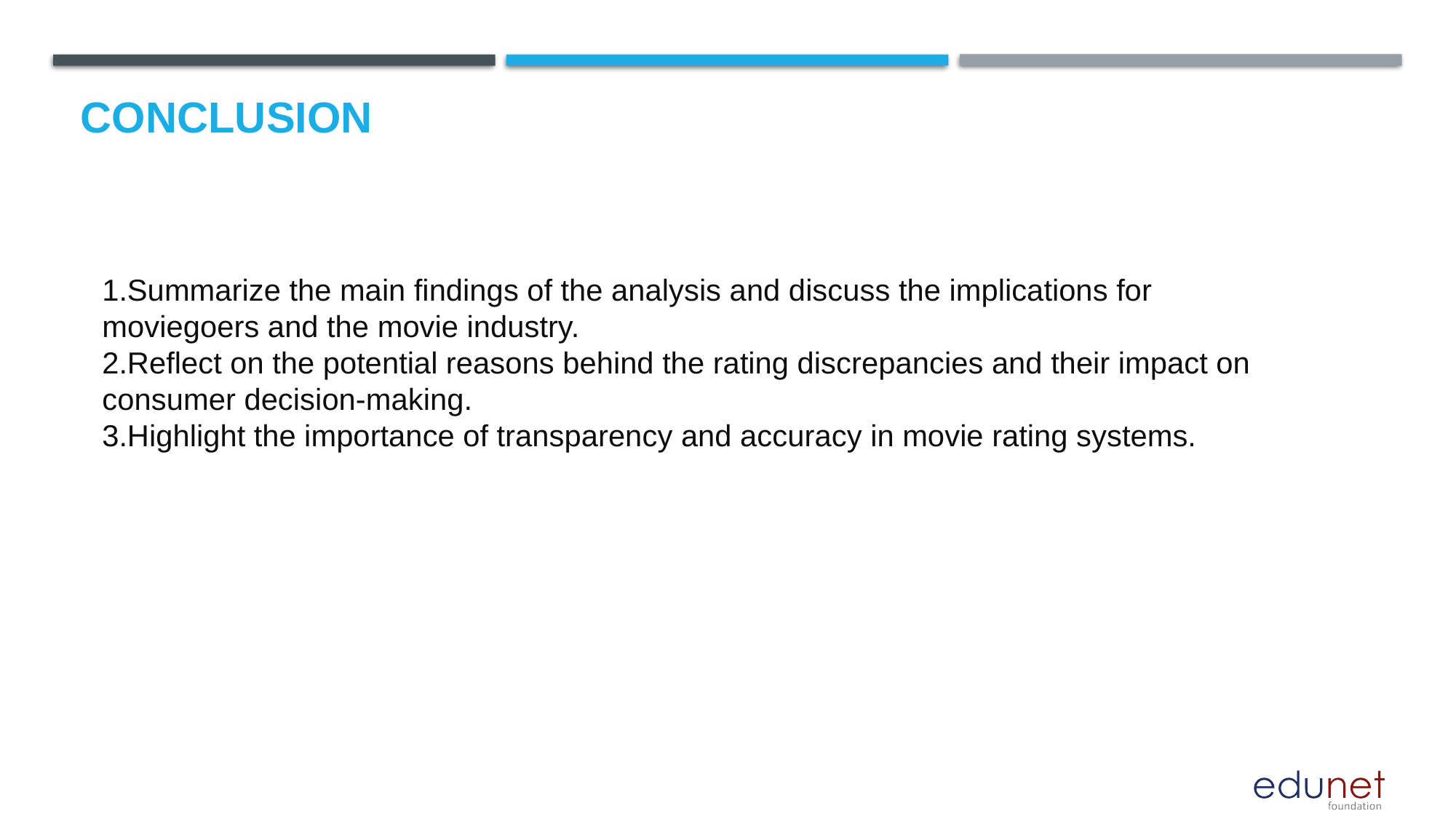

# Conclusion
Summarize the main findings of the analysis and discuss the implications for moviegoers and the movie industry.
Reflect on the potential reasons behind the rating discrepancies and their impact on consumer decision-making.
Highlight the importance of transparency and accuracy in movie rating systems.